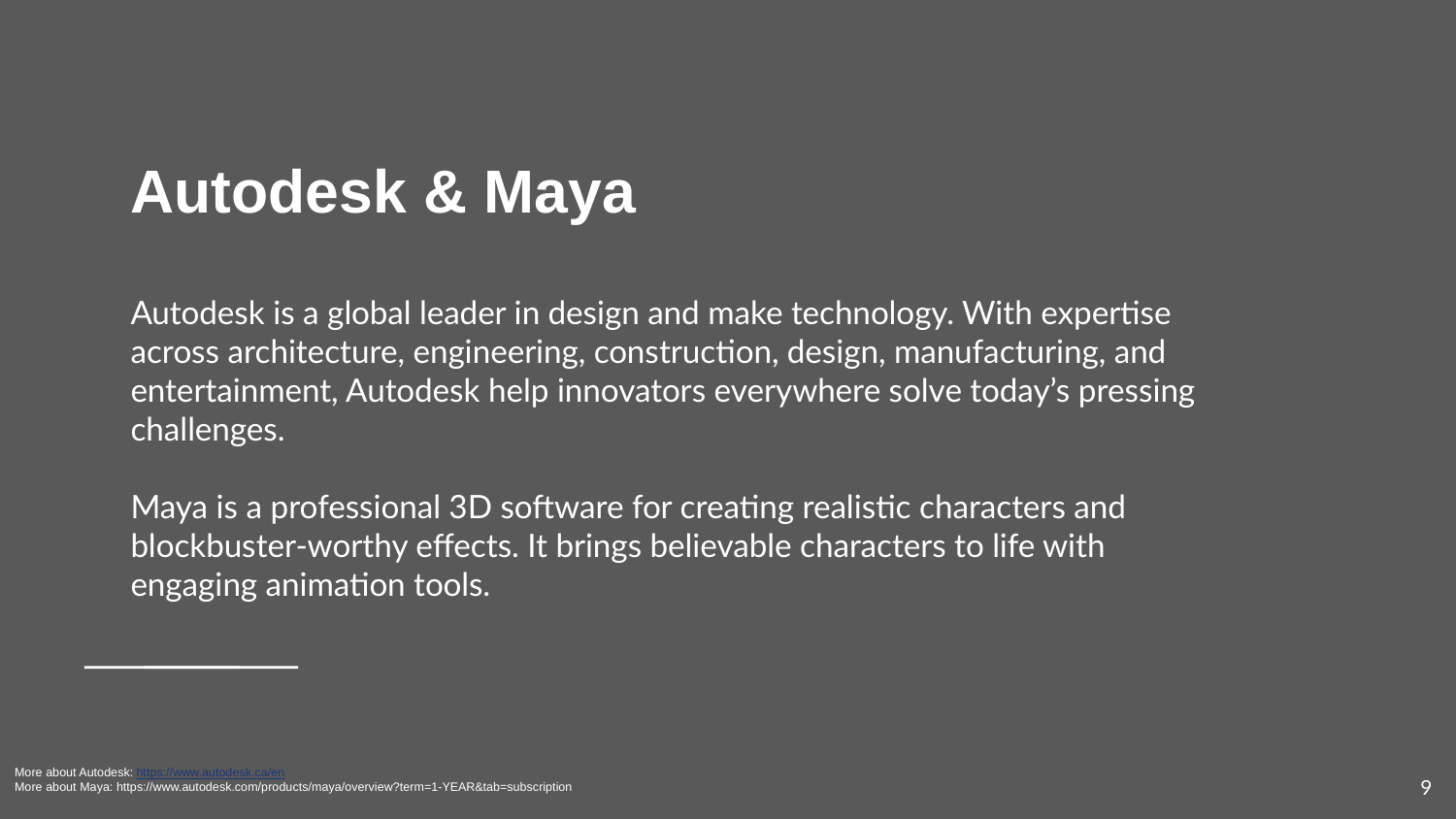

# Autodesk & Maya
Autodesk is a global leader in design and make technology. With expertise across architecture, engineering, construction, design, manufacturing, and entertainment, Autodesk help innovators everywhere solve today’s pressing challenges.

Maya is a professional 3D software for creating realistic characters and blockbuster-worthy effects. It brings believable characters to life with engaging animation tools.
More about Autodesk: https://www.autodesk.ca/en
More about Maya: https://www.autodesk.com/products/maya/overview?term=1-YEAR&tab=subscription
9